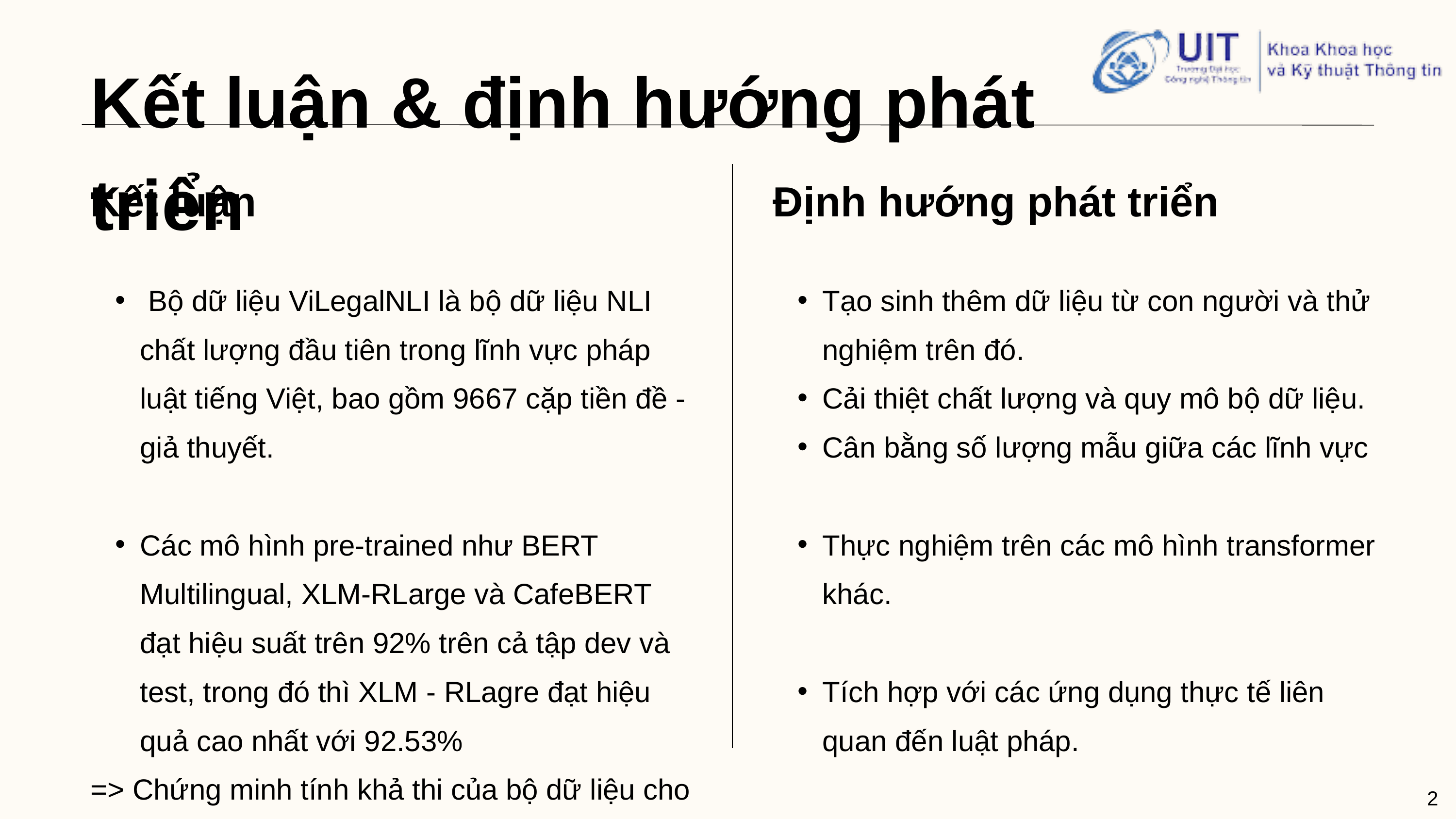

Kết luận & định hướng phát triển
Kết luận
 Bộ dữ liệu ViLegalNLI là bộ dữ liệu NLI chất lượng đầu tiên trong lĩnh vực pháp luật tiếng Việt, bao gồm 9667 cặp tiền đề - giả thuyết.

Các mô hình pre-trained như BERT Multilingual, XLM-RLarge và CafeBERT đạt hiệu suất trên 92% trên cả tập dev và test, trong đó thì XLM - RLagre đạt hiệu quả cao nhất với 92.53%
=> Chứng minh tính khả thi của bộ dữ liệu cho các mô hình NLI tiếng Việt.

Định hướng phát triển
Tạo sinh thêm dữ liệu từ con người và thử nghiệm trên đó.
Cải thiệt chất lượng và quy mô bộ dữ liệu.
Cân bằng số lượng mẫu giữa các lĩnh vực

Thực nghiệm trên các mô hình transformer khác.

Tích hợp với các ứng dụng thực tế liên quan đến luật pháp.
24